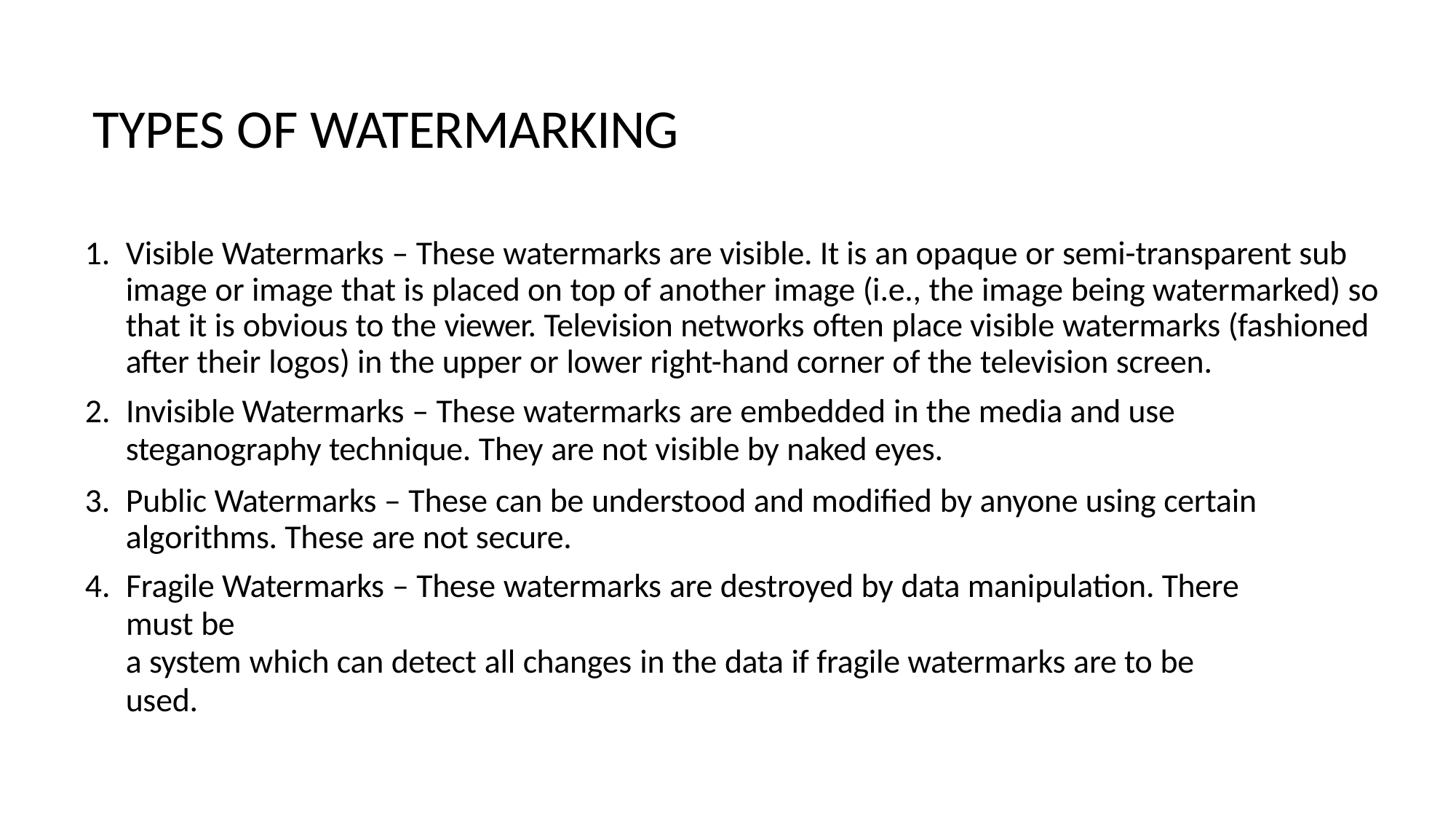

# TYPES OF WATERMARKING
Visible Watermarks – These watermarks are visible. It is an opaque or semi-transparent sub  image or image that is placed on top of another image (i.e., the image being watermarked) so  that it is obvious to the viewer. Television networks often place visible watermarks (fashioned  after their logos) in the upper or lower right-hand corner of the television screen.
Invisible Watermarks – These watermarks are embedded in the media and use
steganography technique. They are not visible by naked eyes.
Public Watermarks – These can be understood and modified by anyone using certain  algorithms. These are not secure.
Fragile Watermarks – These watermarks are destroyed by data manipulation. There must be
a system which can detect all changes in the data if fragile watermarks are to be used.